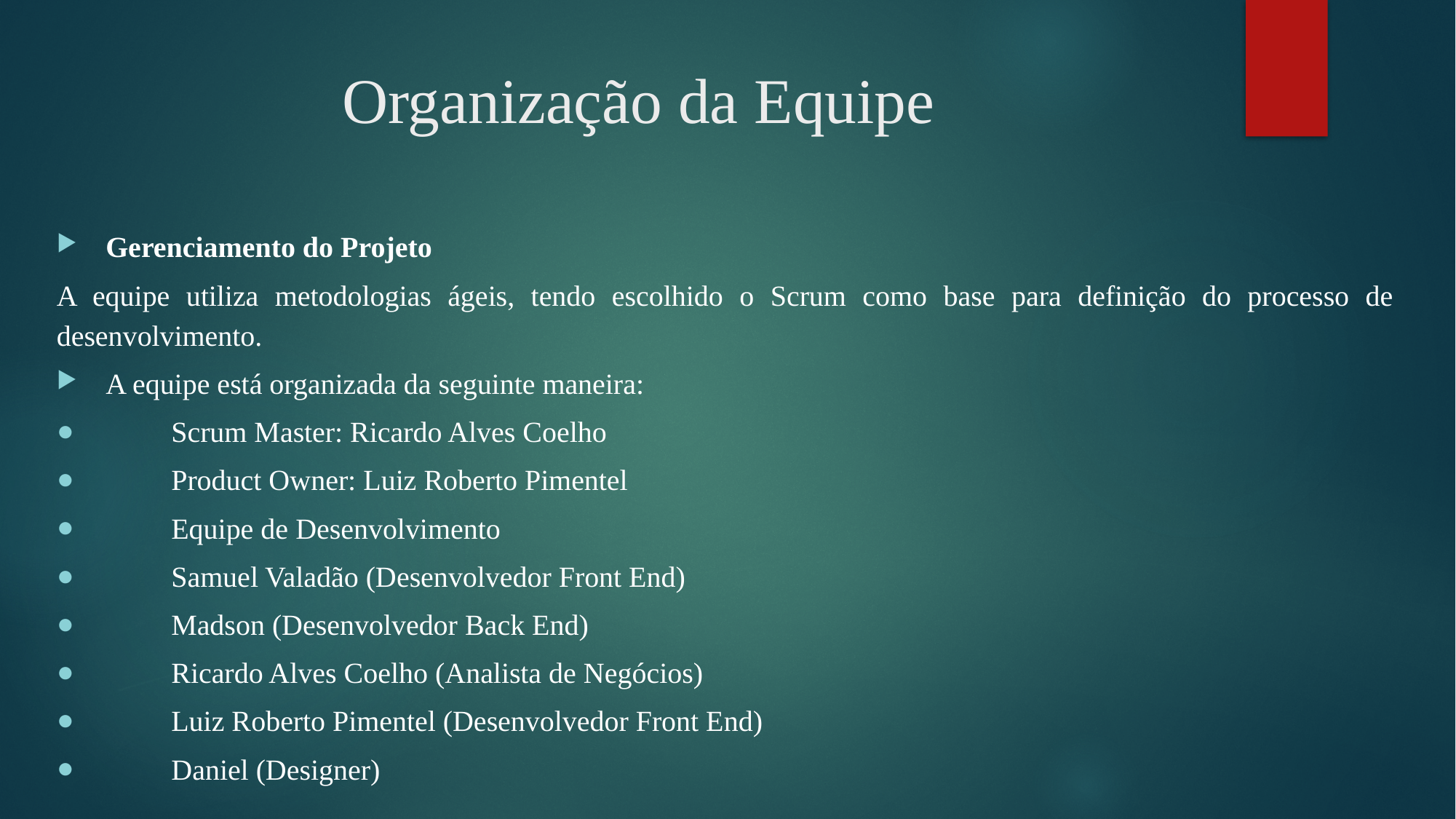

# Organização da Equipe
Gerenciamento do Projeto
A equipe utiliza metodologias ágeis, tendo escolhido o Scrum como base para definição do processo de desenvolvimento.
A equipe está organizada da seguinte maneira:
Scrum Master: Ricardo Alves Coelho
Product Owner: Luiz Roberto Pimentel
Equipe de Desenvolvimento
Samuel Valadão (Desenvolvedor Front End)
Madson (Desenvolvedor Back End)
Ricardo Alves Coelho (Analista de Negócios)
Luiz Roberto Pimentel (Desenvolvedor Front End)
Daniel (Designer)